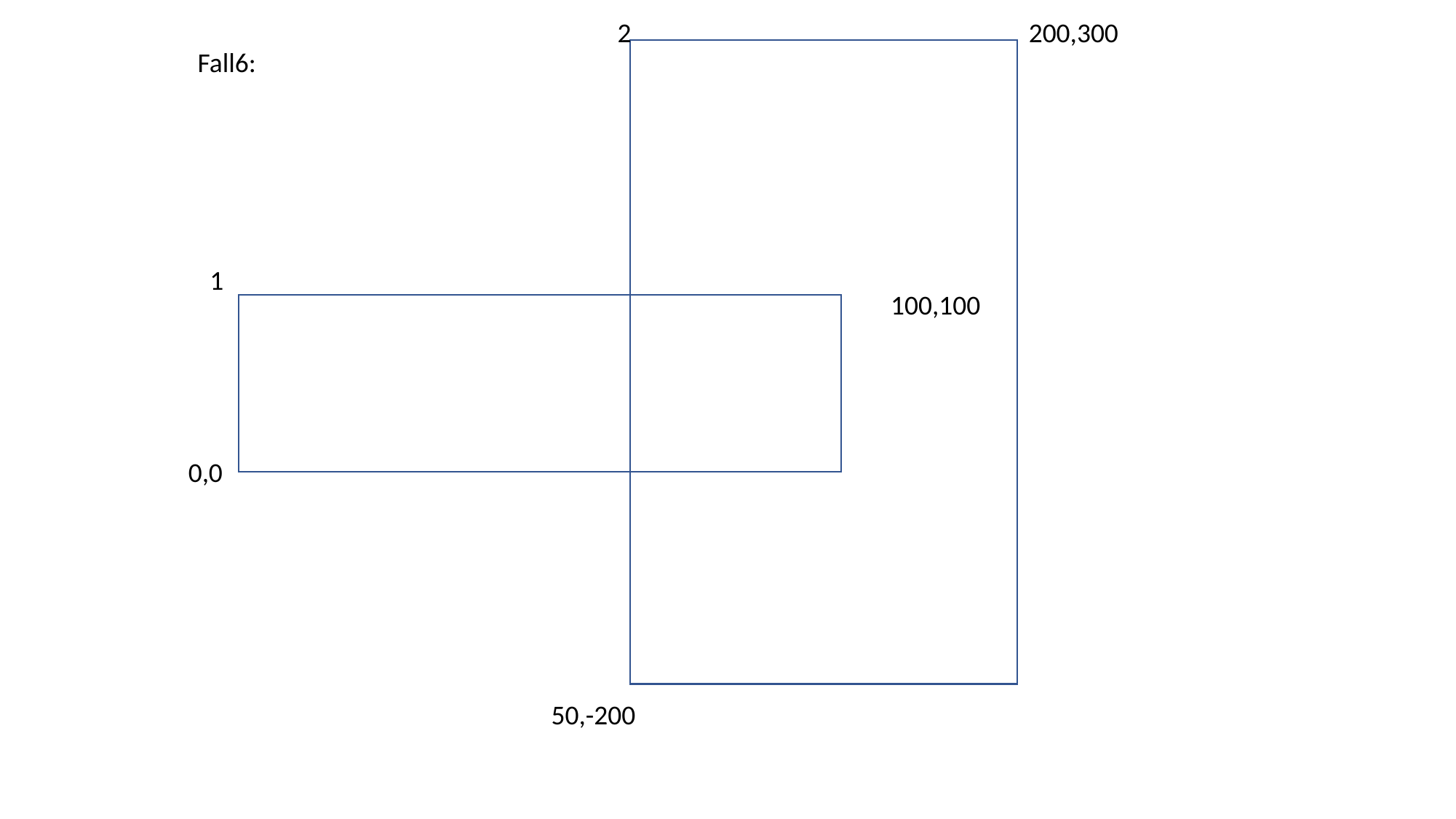

2
200,300
Fall6:
2
1
100,100
1
0,0
50,-200